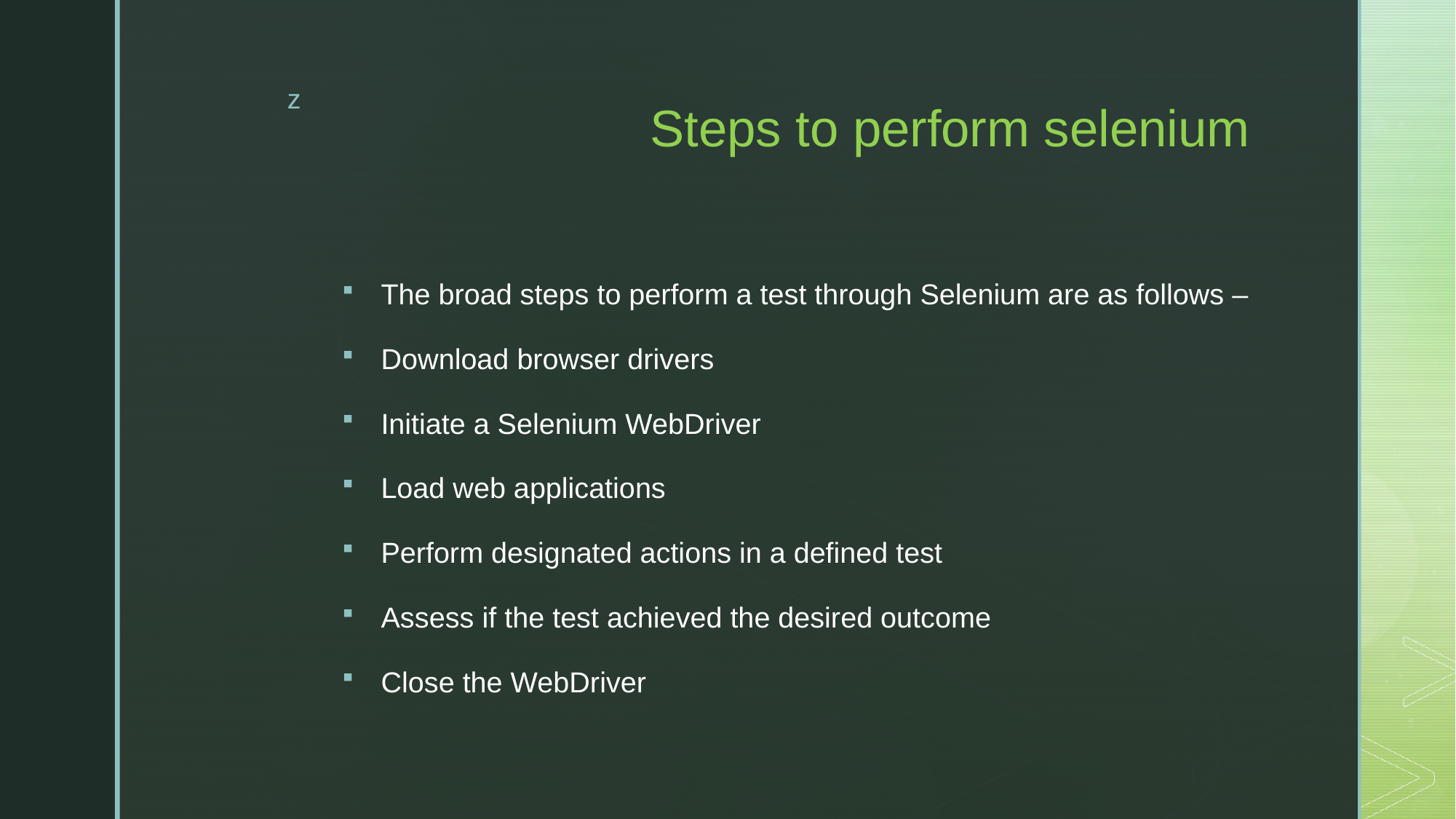

# Steps to perform selenium
The broad steps to perform a test through Selenium are as follows –
Download browser drivers
Initiate a Selenium WebDriver
Load web applications
Perform designated actions in a defined test
Assess if the test achieved the desired outcome
Close the WebDriver